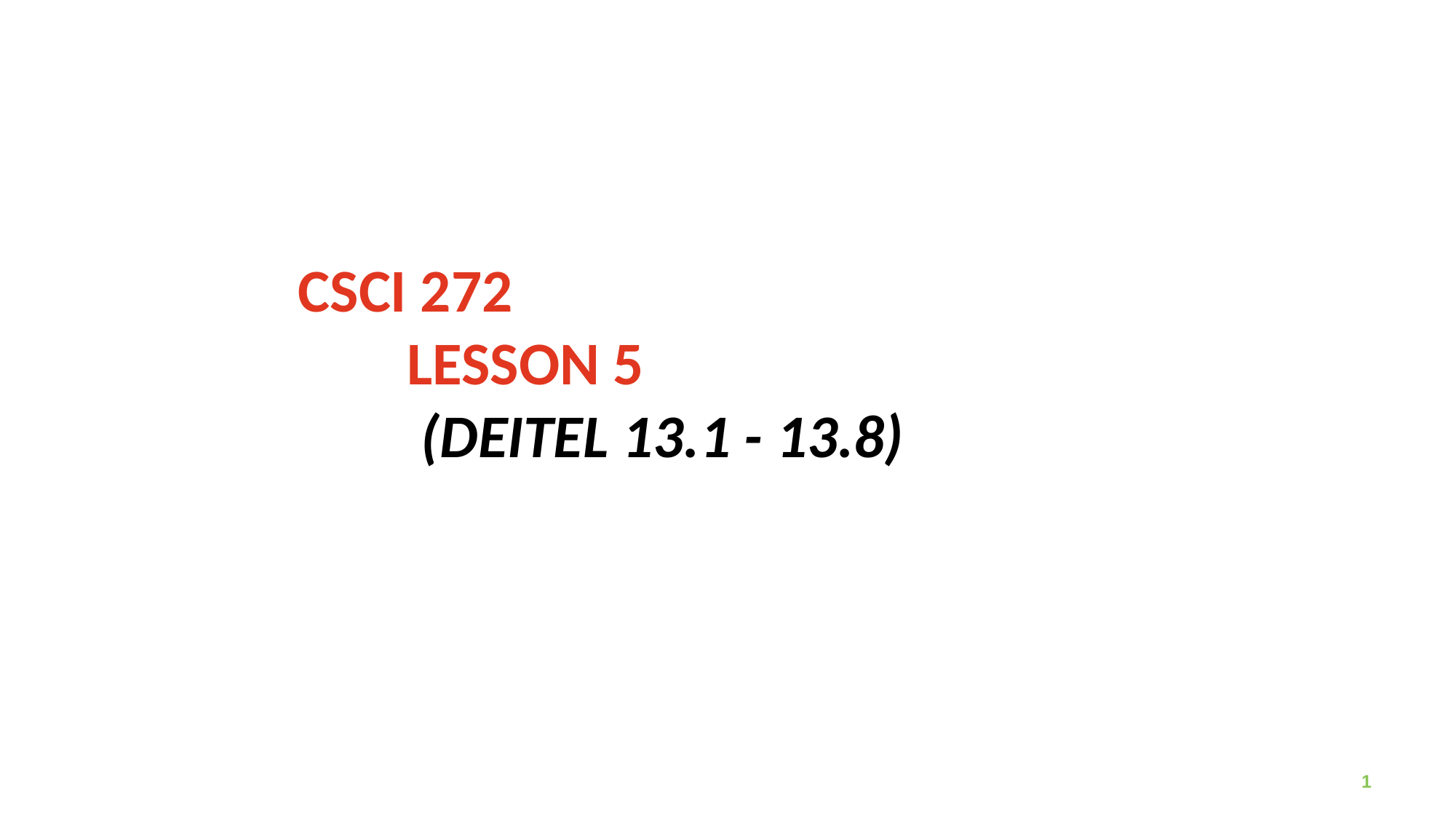

# CSCI 272 Lesson 5 (Deitel 13.1 - 13.8)
1